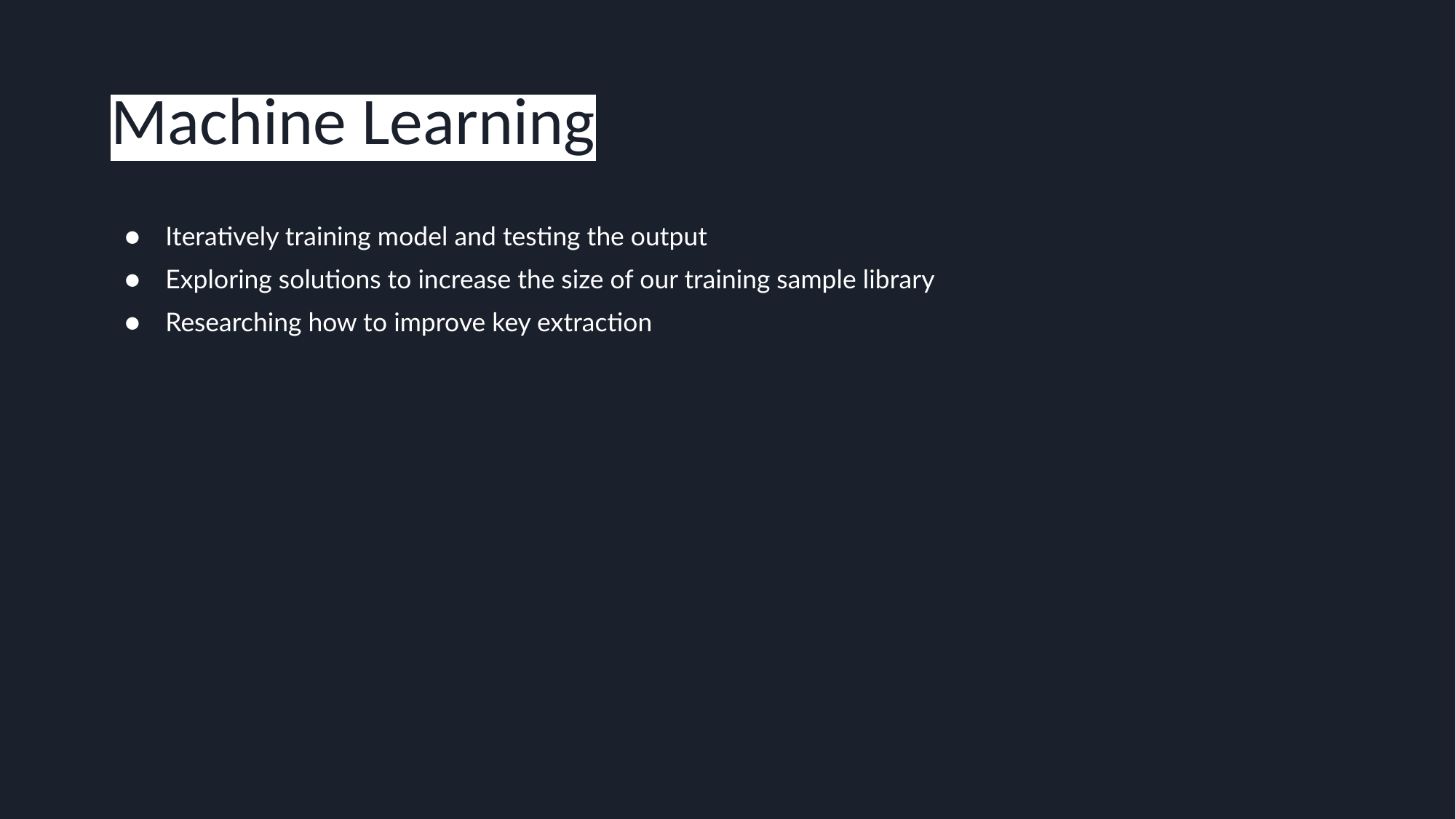

# Machine Learning
Iteratively training model and testing the output
Exploring solutions to increase the size of our training sample library
Researching how to improve key extraction